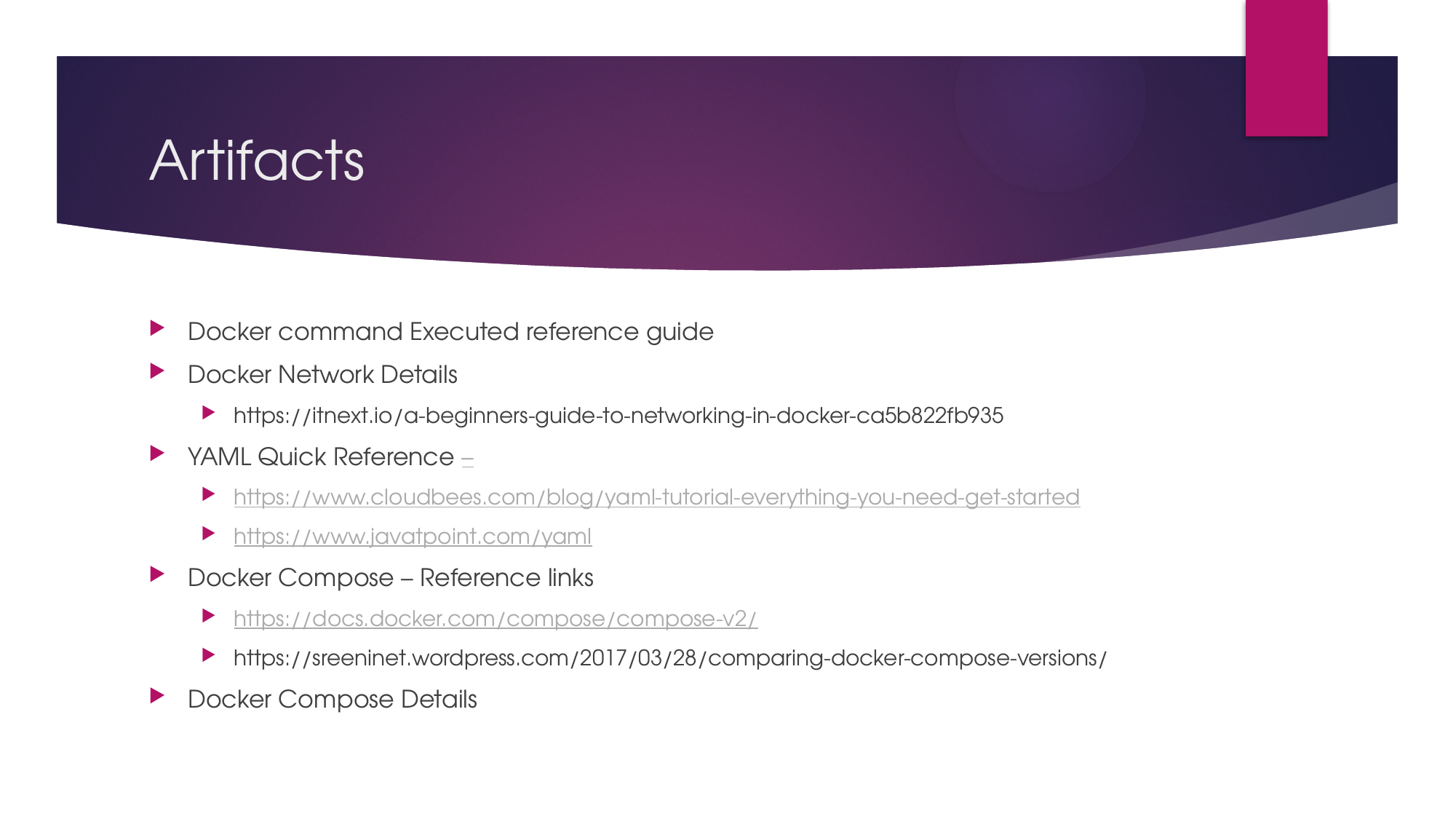

# Artifacts
Docker command Executed reference guide
Docker Network Details
https://itnext.io/a-beginners-guide-to-networking-in-docker-ca5b822fb935
YAML Quick Reference –
https://www.cloudbees.com/blog/yaml-tutorial-everything-you-need-get-started
https://www.javatpoint.com/yaml
Docker Compose – Reference links
https://docs.docker.com/compose/compose-v2/
https://sreeninet.wordpress.com/2017/03/28/comparing-docker-compose-versions/
Docker Compose Details